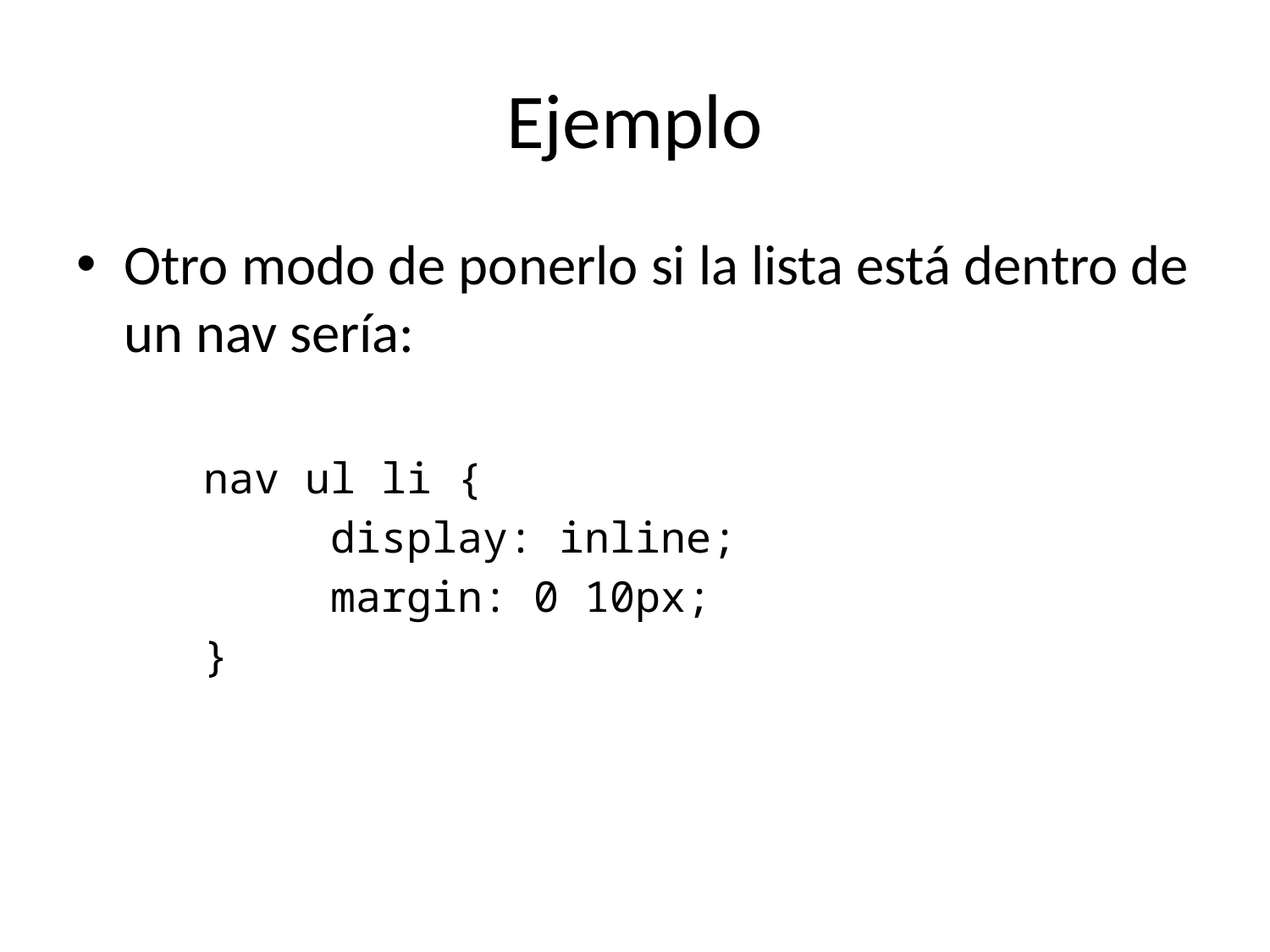

# Ejemplo
Otro modo de ponerlo si la lista está dentro de un nav sería:

	nav ul li {
		display: inline;
		margin: 0 10px;
	}